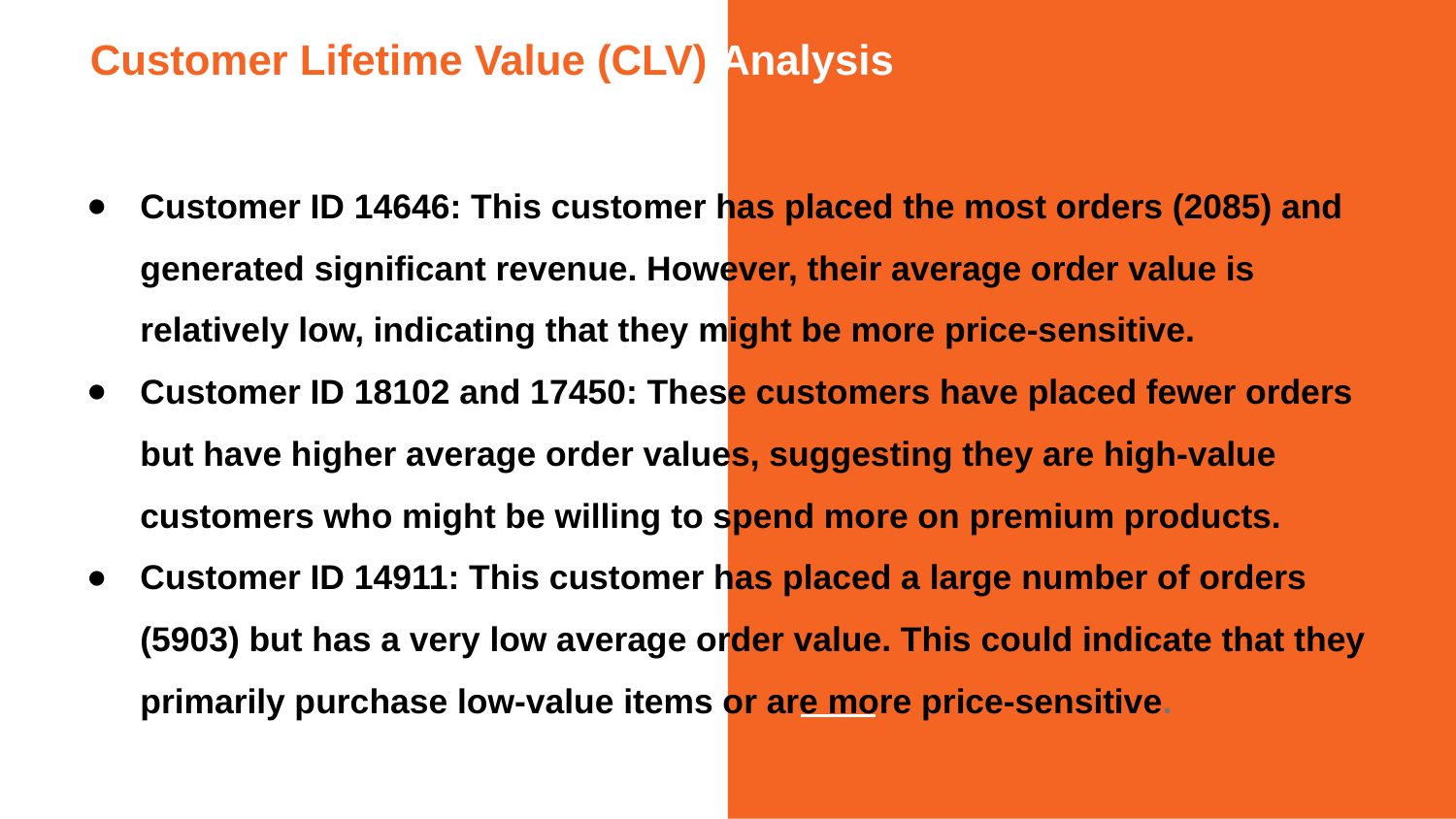

# Customer ID 14646: This customer has placed the most orders (2085) and generated significant revenue. However, their average order value is relatively low, indicating that they might be more price-sensitive.
Customer ID 18102 and 17450: These customers have placed fewer orders but have higher average order values, suggesting they are high-value customers who might be willing to spend more on premium products.
Customer ID 14911: This customer has placed a large number of orders (5903) but has a very low average order value. This could indicate that they primarily purchase low-value items or are more price-sensitive.
Customer Lifetime Value (CLV) Analysis